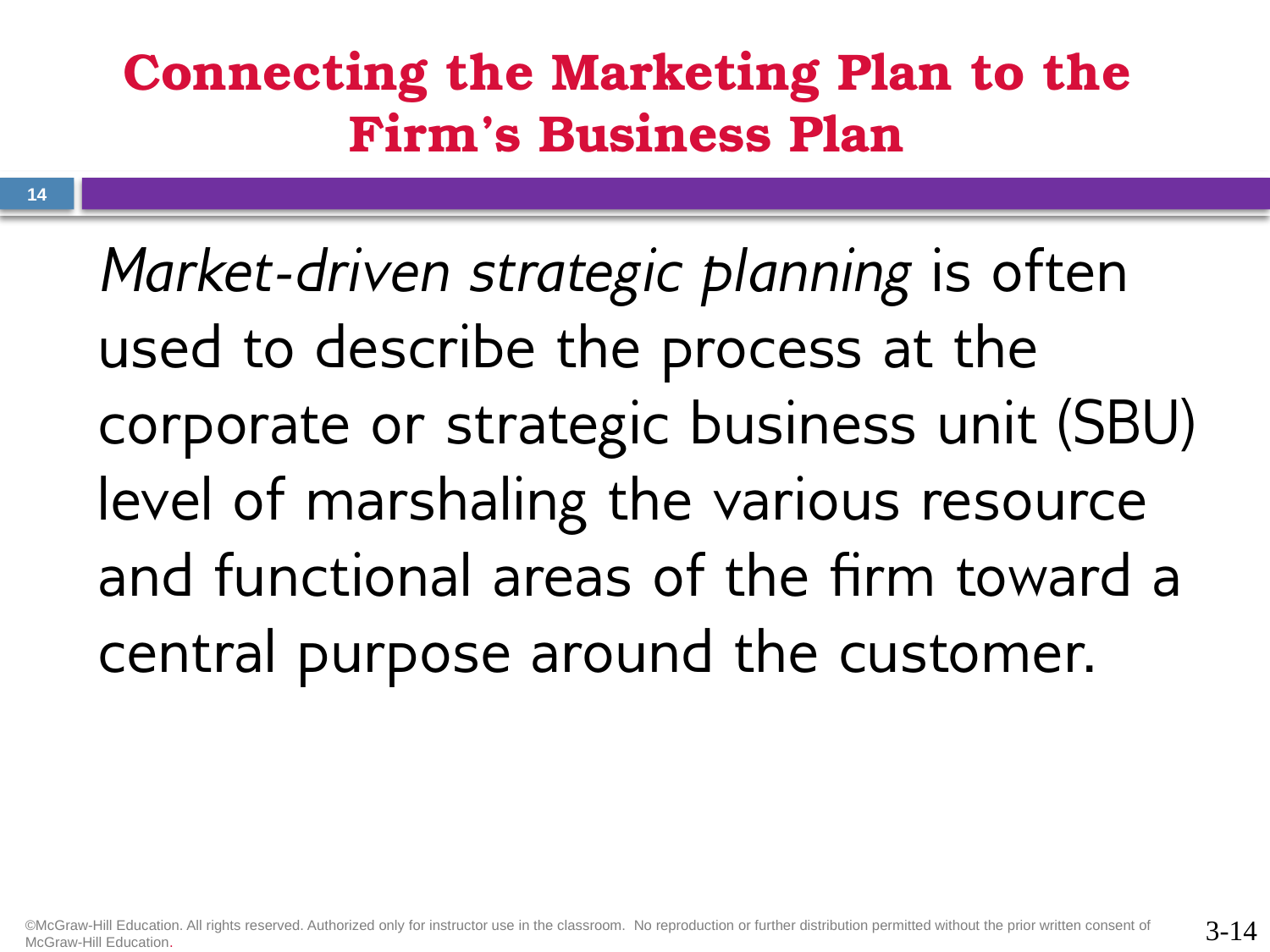

# Connecting the Marketing Plan to the Firm’s Business Plan
14
Market-driven strategic planning is often used to describe the process at the corporate or strategic business unit (SBU) level of marshaling the various resource and functional areas of the firm toward a central purpose around the customer.
©McGraw-Hill Education. All rights reserved. Authorized only for instructor use in the classroom.  No reproduction or further distribution permitted without the prior written consent of McGraw-Hill Education.